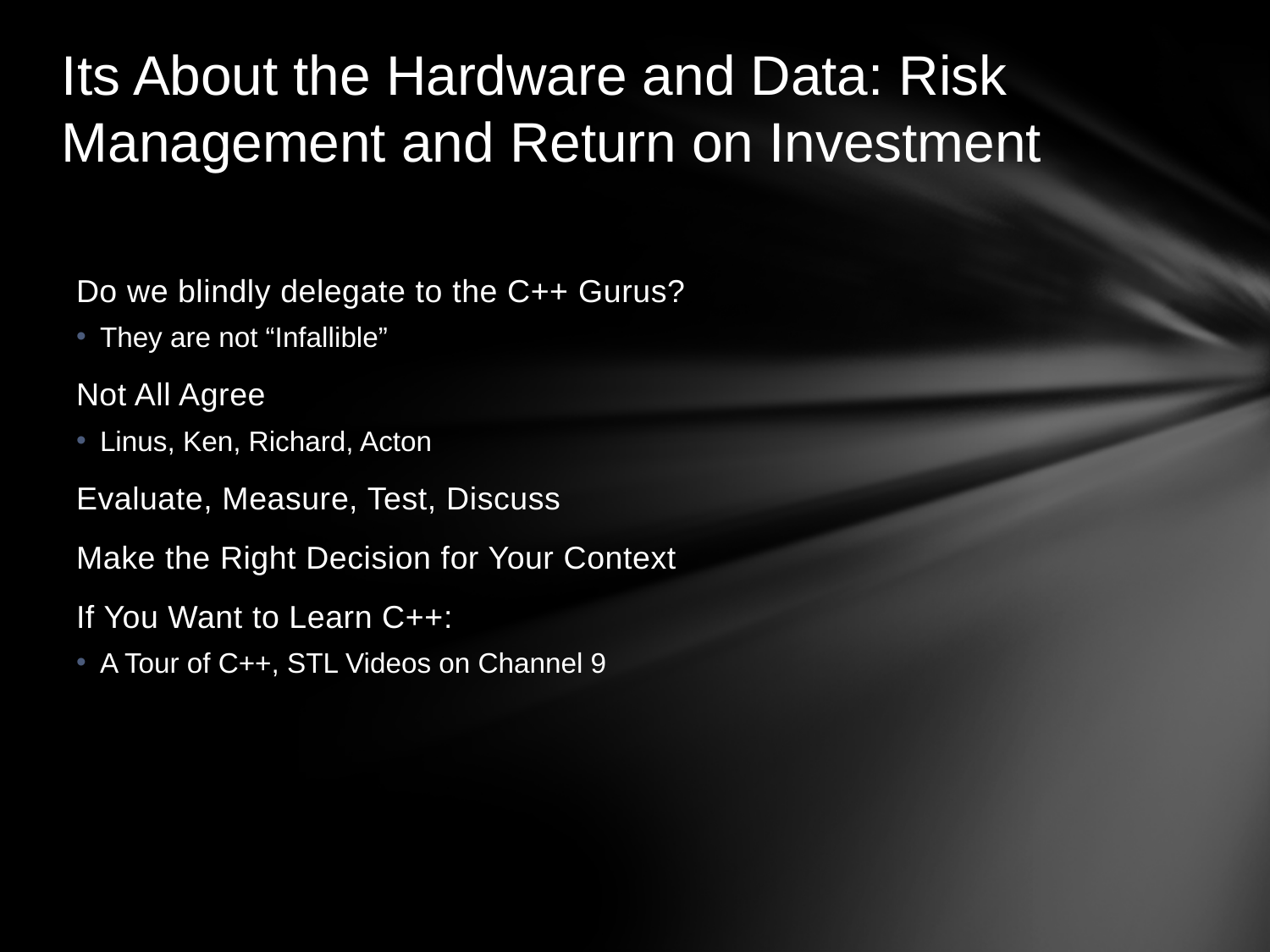

# Its About the Hardware and Data: Risk Management and Return on Investment
Do we blindly delegate to the C++ Gurus?
They are not “Infallible”
Not All Agree
Linus, Ken, Richard, Acton
Evaluate, Measure, Test, Discuss
Make the Right Decision for Your Context
If You Want to Learn C++:
A Tour of C++, STL Videos on Channel 9